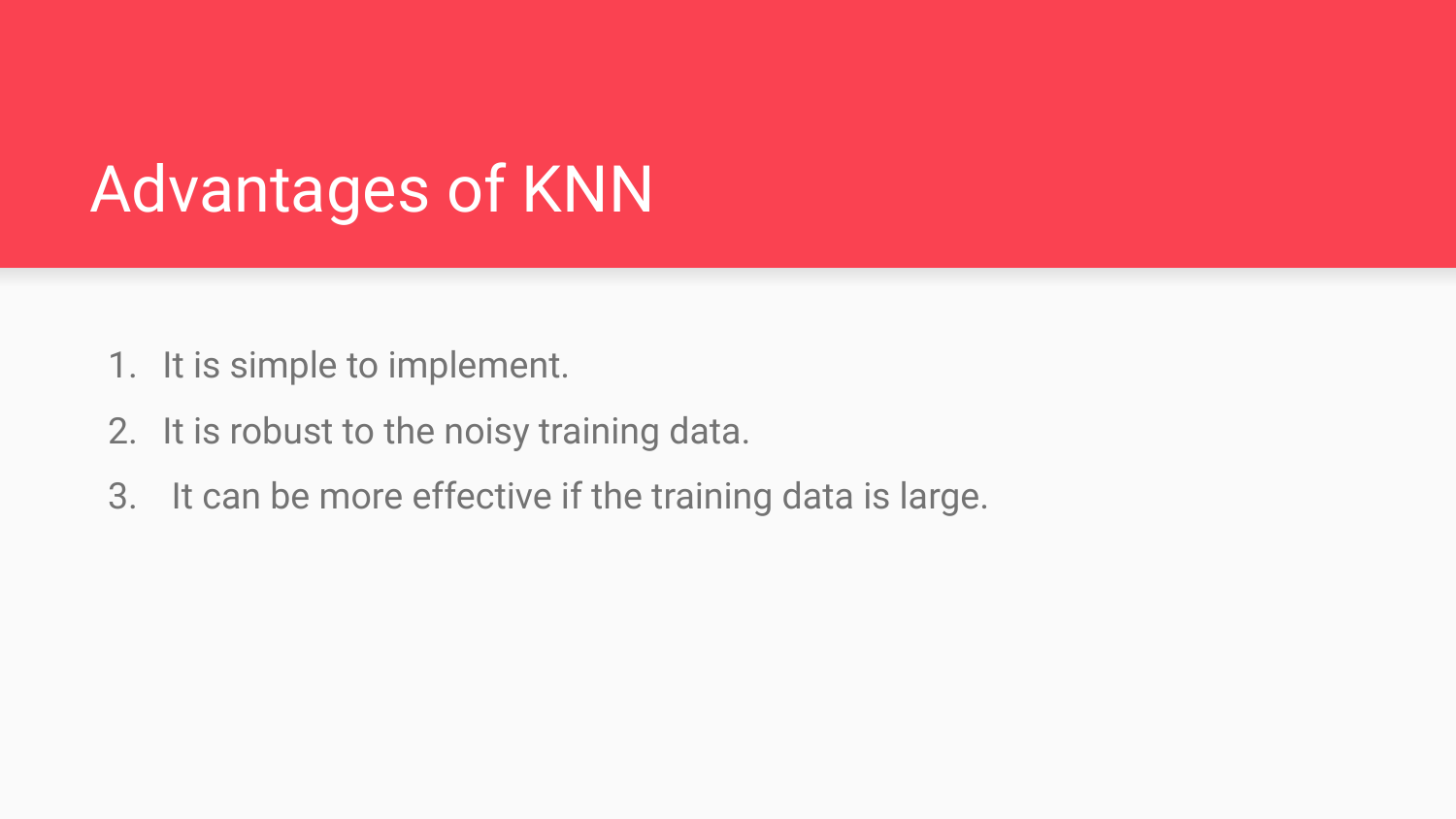

# Advantages of KNN
It is simple to implement.
It is robust to the noisy training data.
 It can be more effective if the training data is large.